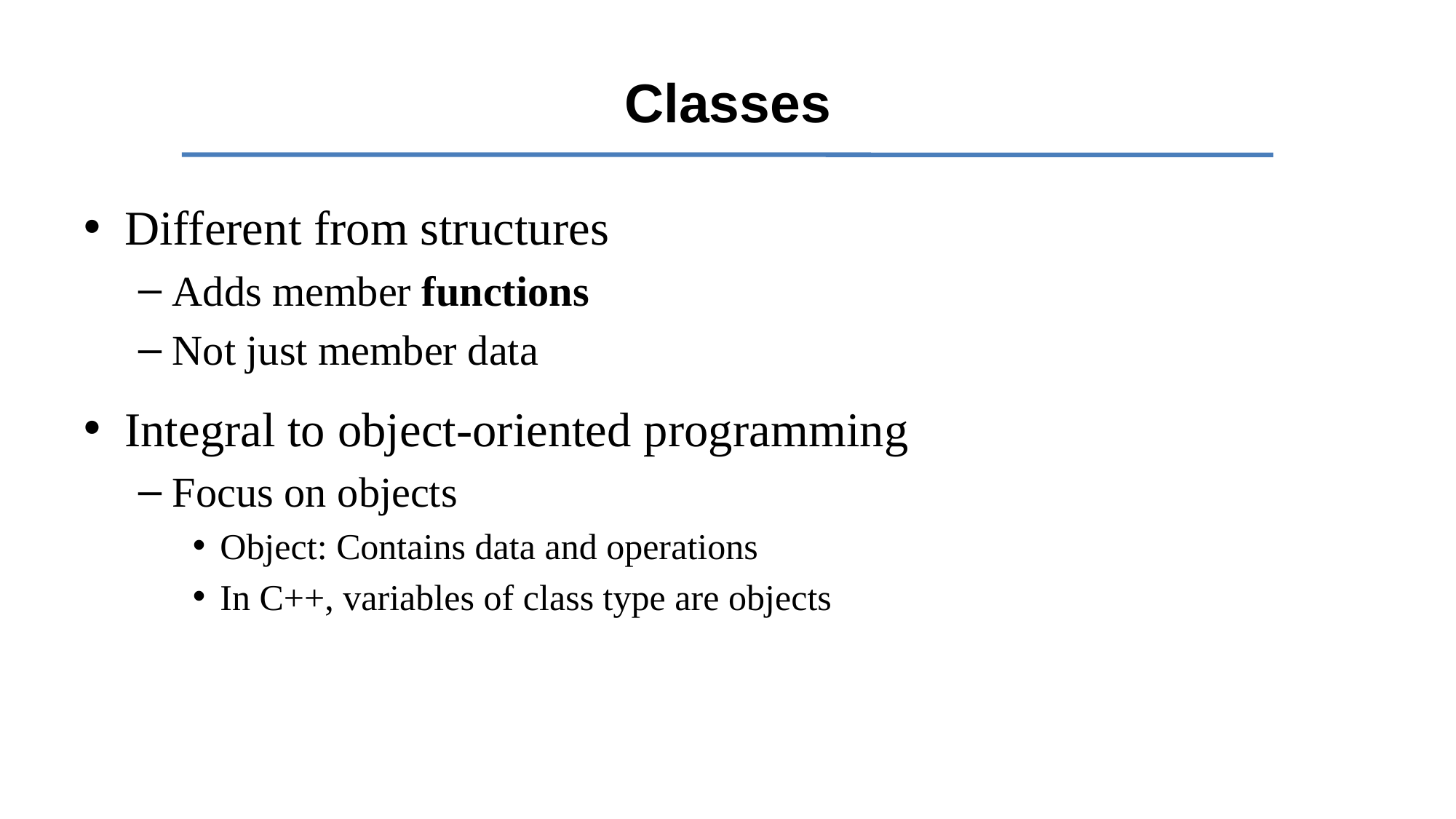

# Classes
Different from structures
Adds member functions
Not just member data
Integral to object-oriented programming
Focus on objects
Object: Contains data and operations
In C++, variables of class type are objects